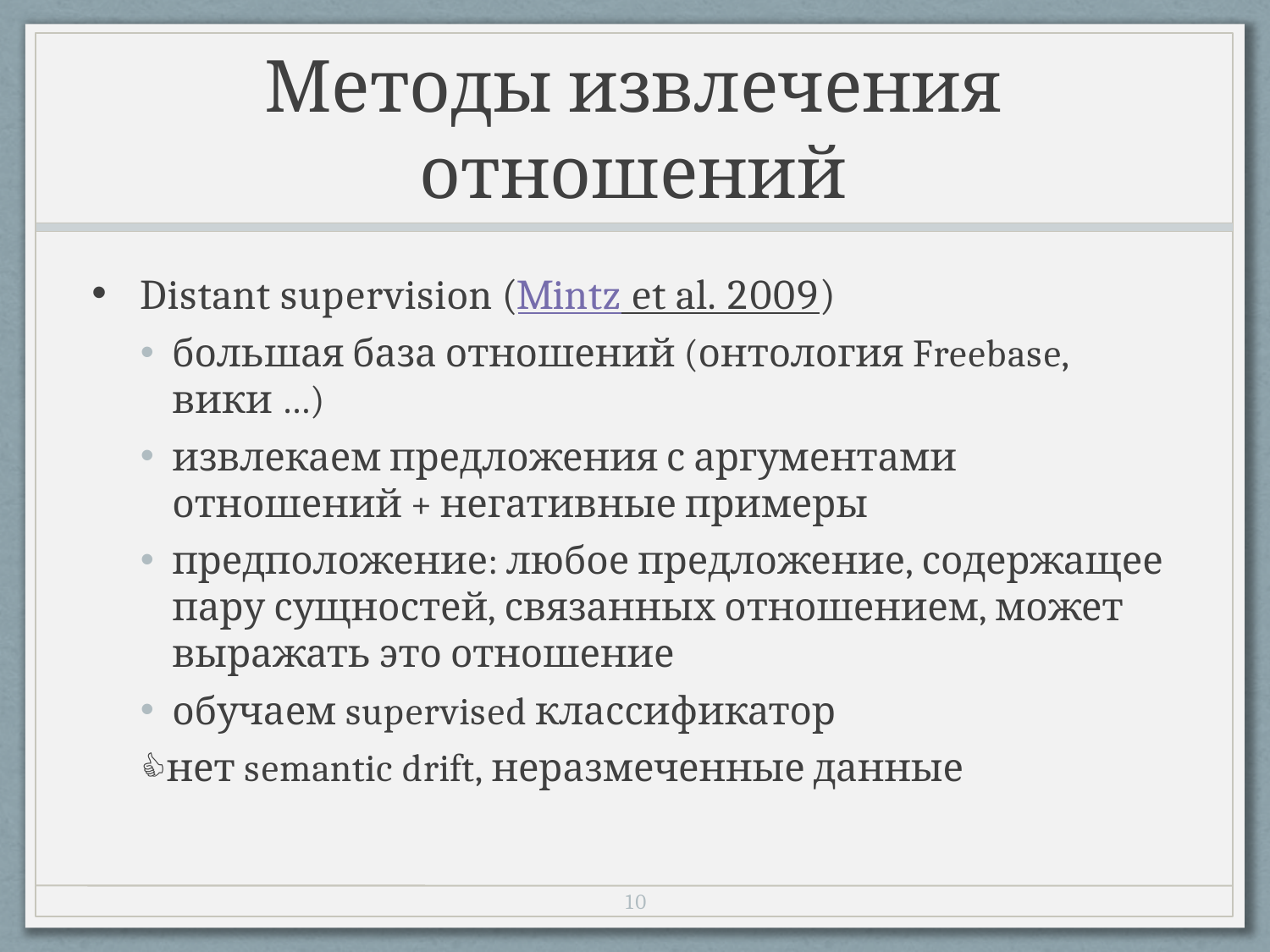

# Методы извлечения отношений
Distant supervision (Mintz et al. 2009)
большая база отношений (онтология Freebase, вики …)
извлекаем предложения с аргументами отношений + негативные примеры
предположение: любое предложение, содержащее пару сущностей, связанных отношением, может выражать это отношение
обучаем supervised классификатор
👍нет semantic drift, неразмеченные данные
10